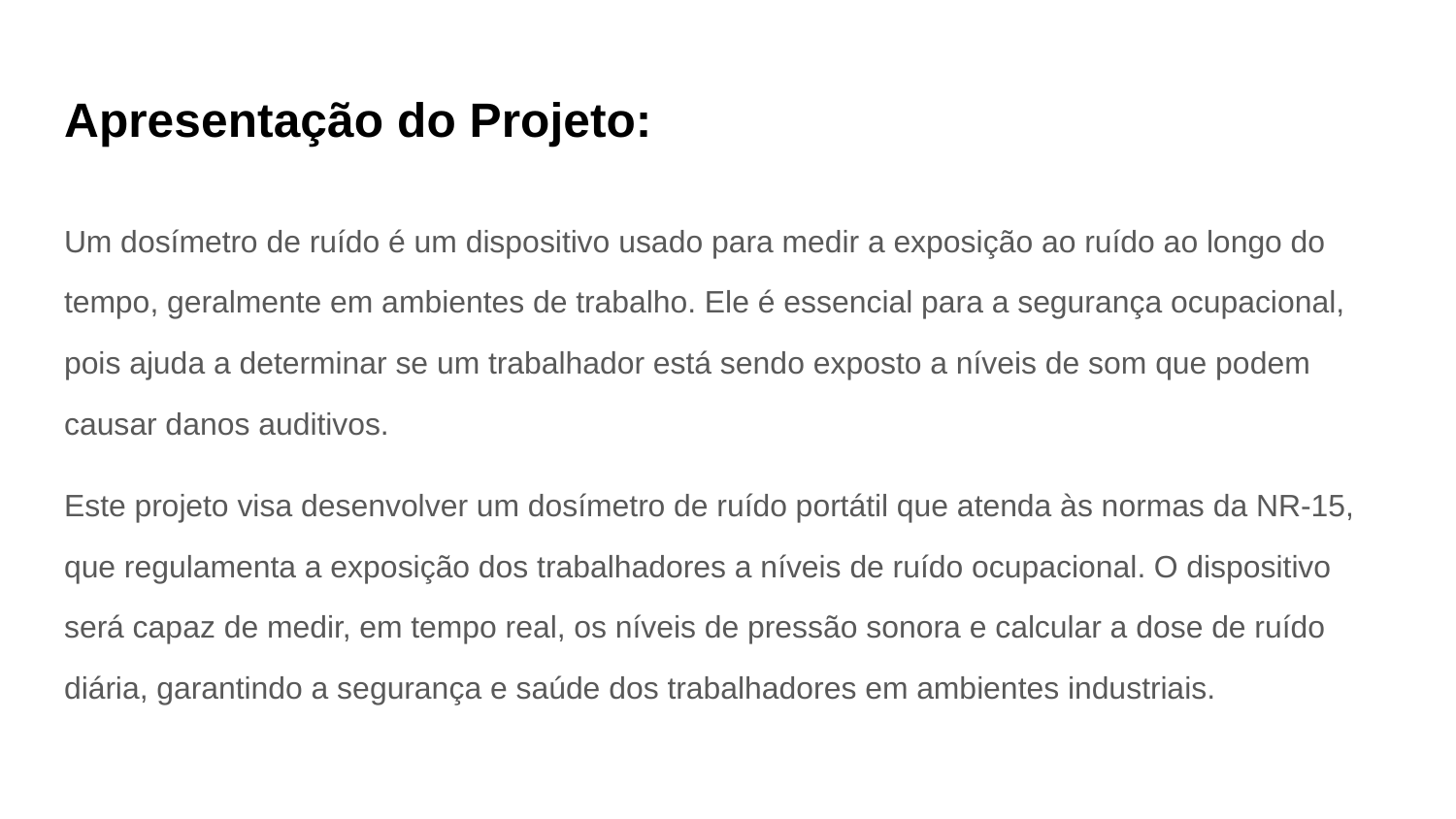

# Apresentação do Projeto:

Um dosímetro de ruído é um dispositivo usado para medir a exposição ao ruído ao longo do tempo, geralmente em ambientes de trabalho. Ele é essencial para a segurança ocupacional, pois ajuda a determinar se um trabalhador está sendo exposto a níveis de som que podem causar danos auditivos.
Este projeto visa desenvolver um dosímetro de ruído portátil que atenda às normas da NR-15, que regulamenta a exposição dos trabalhadores a níveis de ruído ocupacional. O dispositivo será capaz de medir, em tempo real, os níveis de pressão sonora e calcular a dose de ruído diária, garantindo a segurança e saúde dos trabalhadores em ambientes industriais.